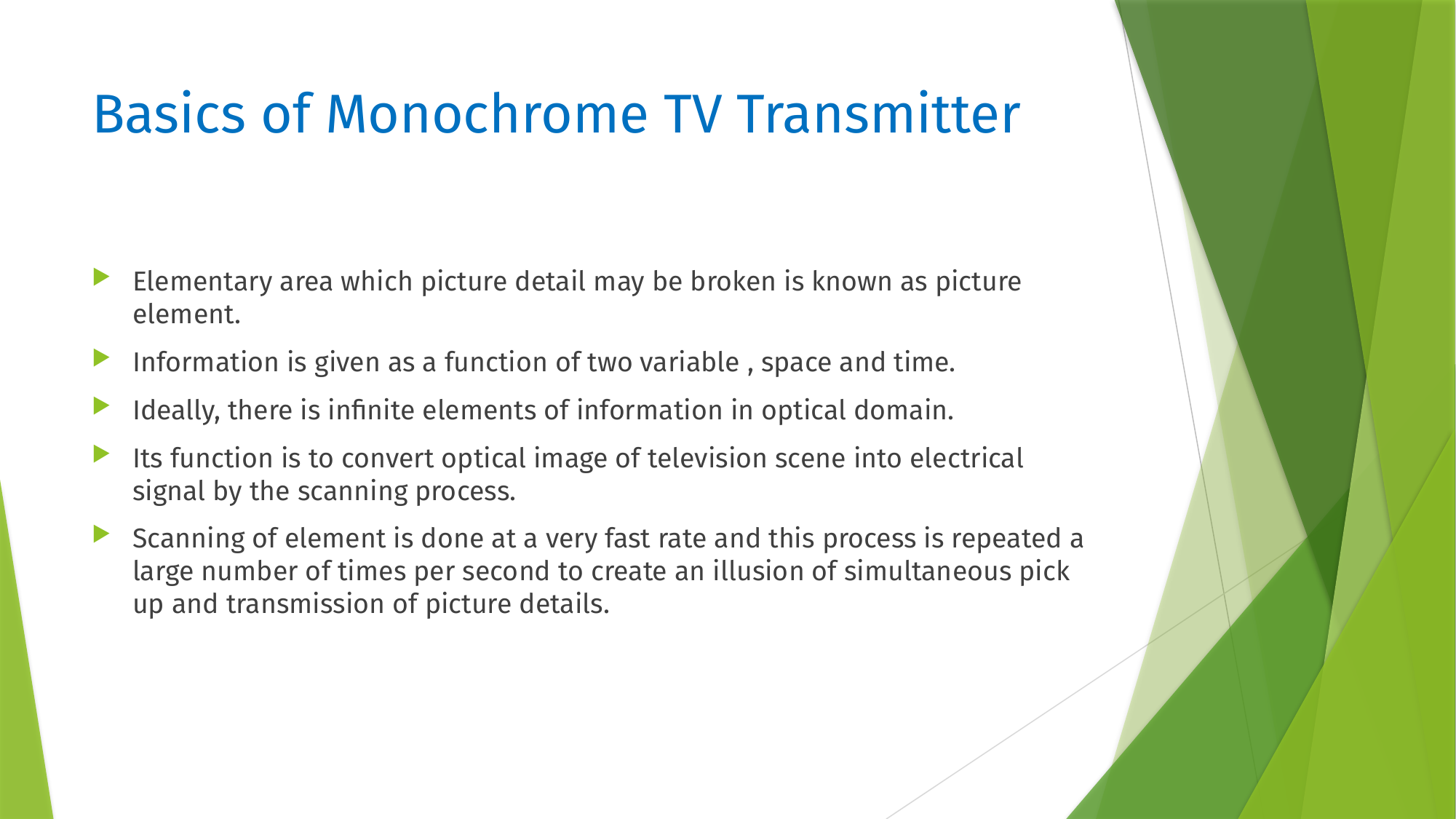

# Basics of Monochrome TV Transmitter
Elementary area which picture detail may be broken is known as picture element.
Information is given as a function of two variable , space and time.
Ideally, there is infinite elements of information in optical domain.
Its function is to convert optical image of television scene into electrical signal by the scanning process.
Scanning of element is done at a very fast rate and this process is repeated a large number of times per second to create an illusion of simultaneous pick up and transmission of picture details.